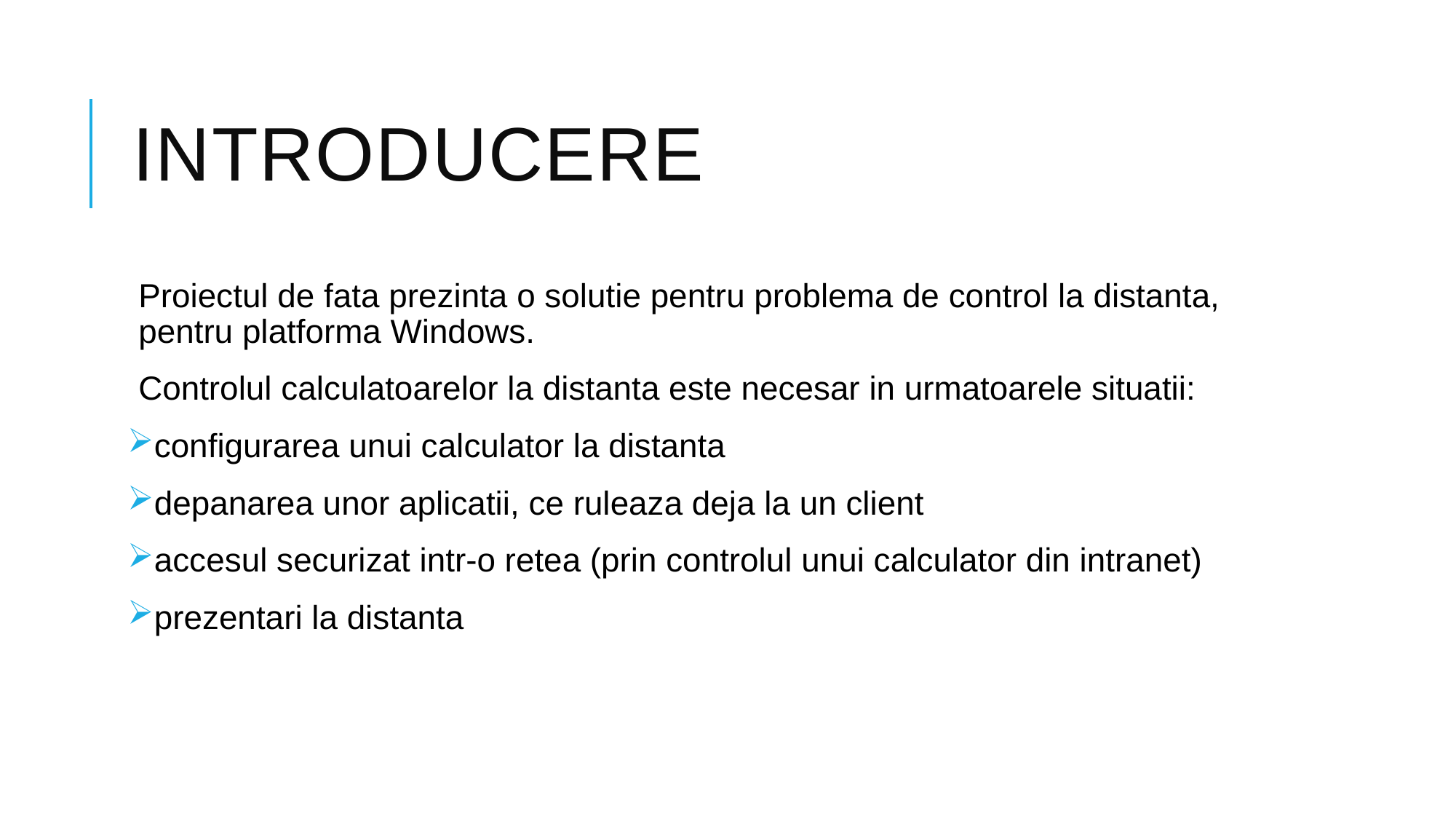

# Introducere
Proiectul de fata prezinta o solutie pentru problema de control la distanta, pentru platforma Windows.
Controlul calculatoarelor la distanta este necesar in urmatoarele situatii:
configurarea unui calculator la distanta
depanarea unor aplicatii, ce ruleaza deja la un client
accesul securizat intr-o retea (prin controlul unui calculator din intranet)
prezentari la distanta